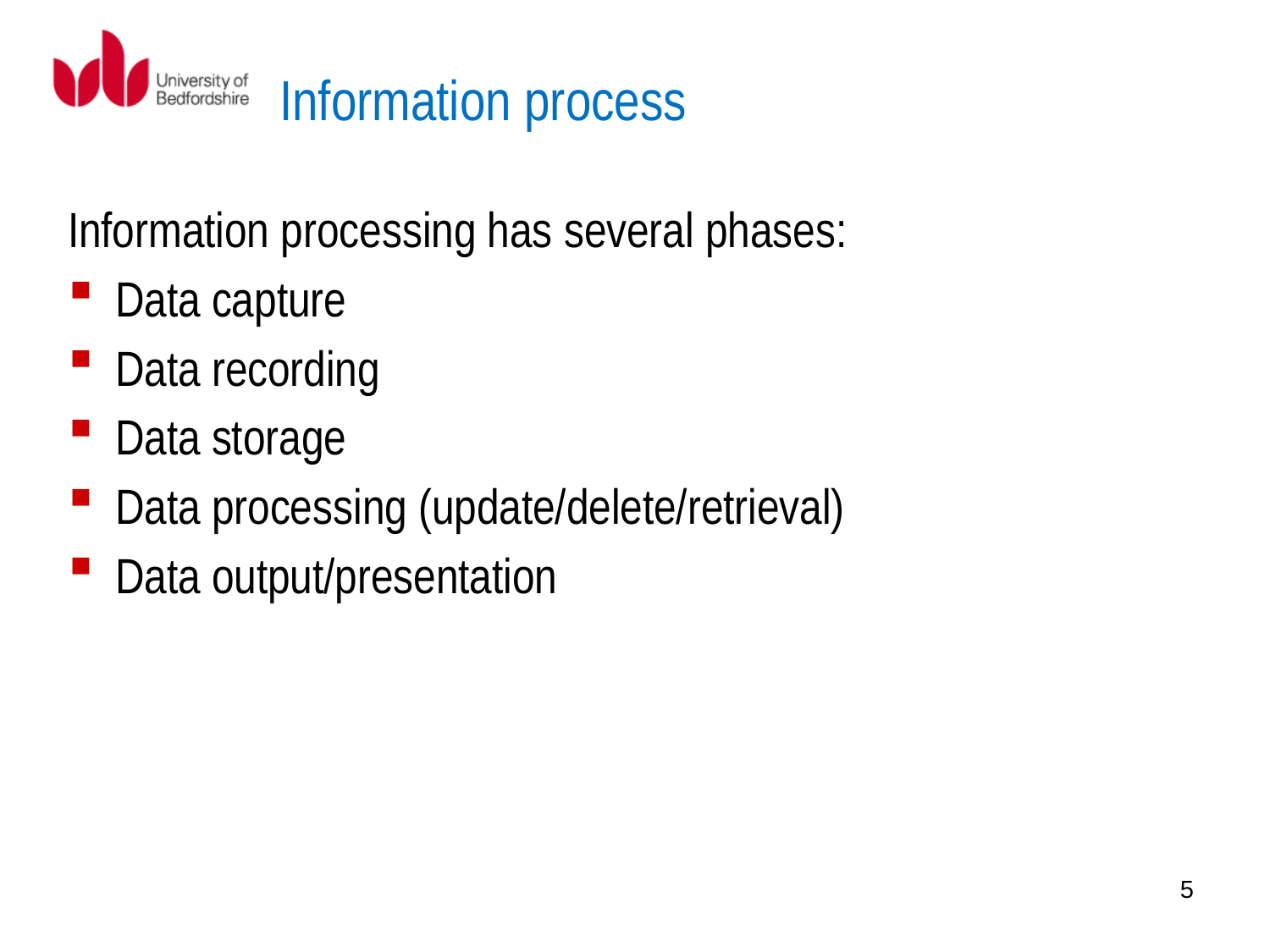

# Information process
Information processing has several phases:
Data capture
Data recording
Data storage
Data processing (update/delete/retrieval)
Data output/presentation

5